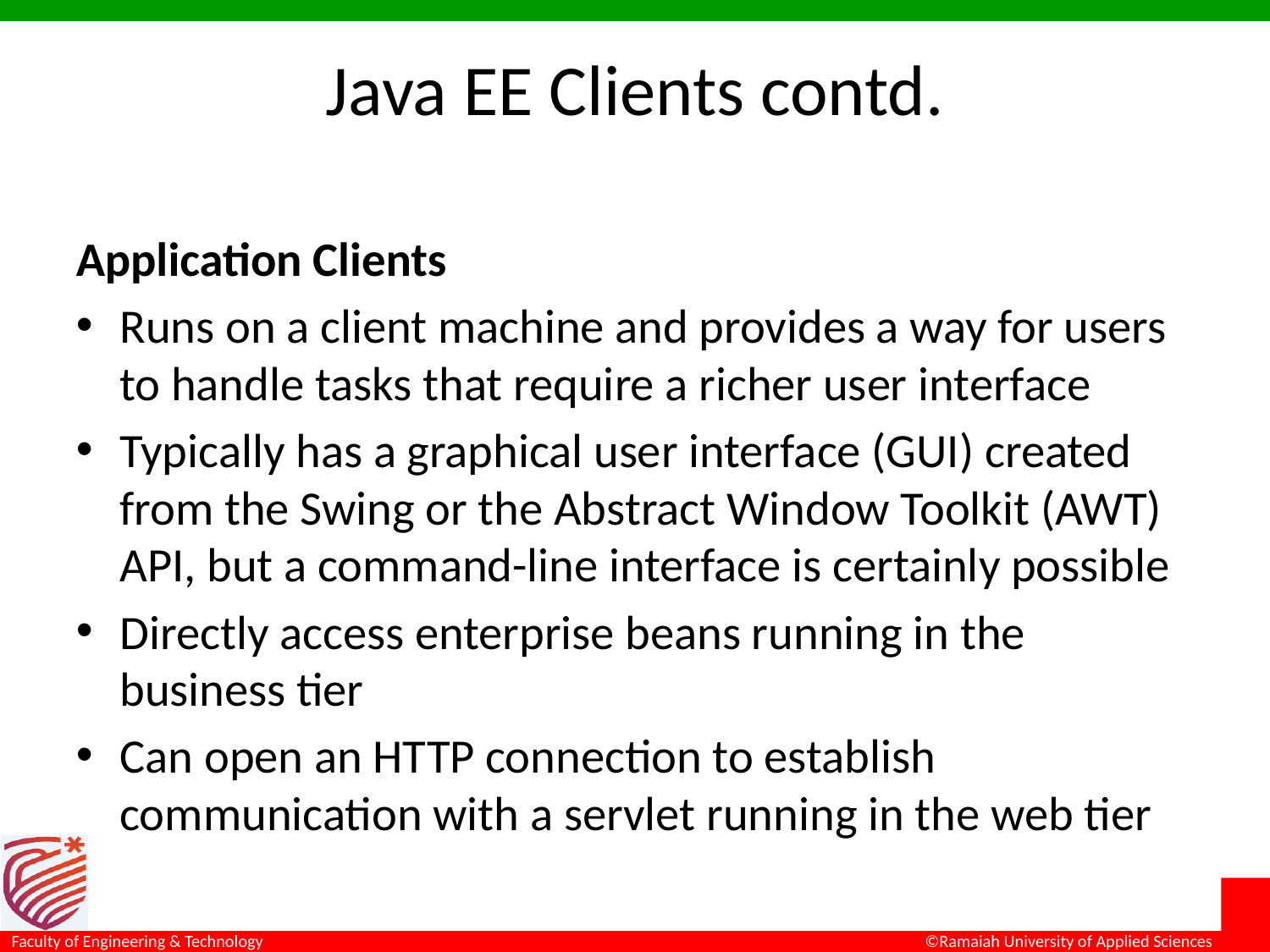

# Java EE Clients contd.
Application Clients
Runs on a client machine and provides a way for users to handle tasks that require a richer user interface
Typically has a graphical user interface (GUI) created from the Swing or the Abstract Window Toolkit (AWT) API, but a command-line interface is certainly possible
Directly access enterprise beans running in the business tier
Can open an HTTP connection to establish communication with a servlet running in the web tier